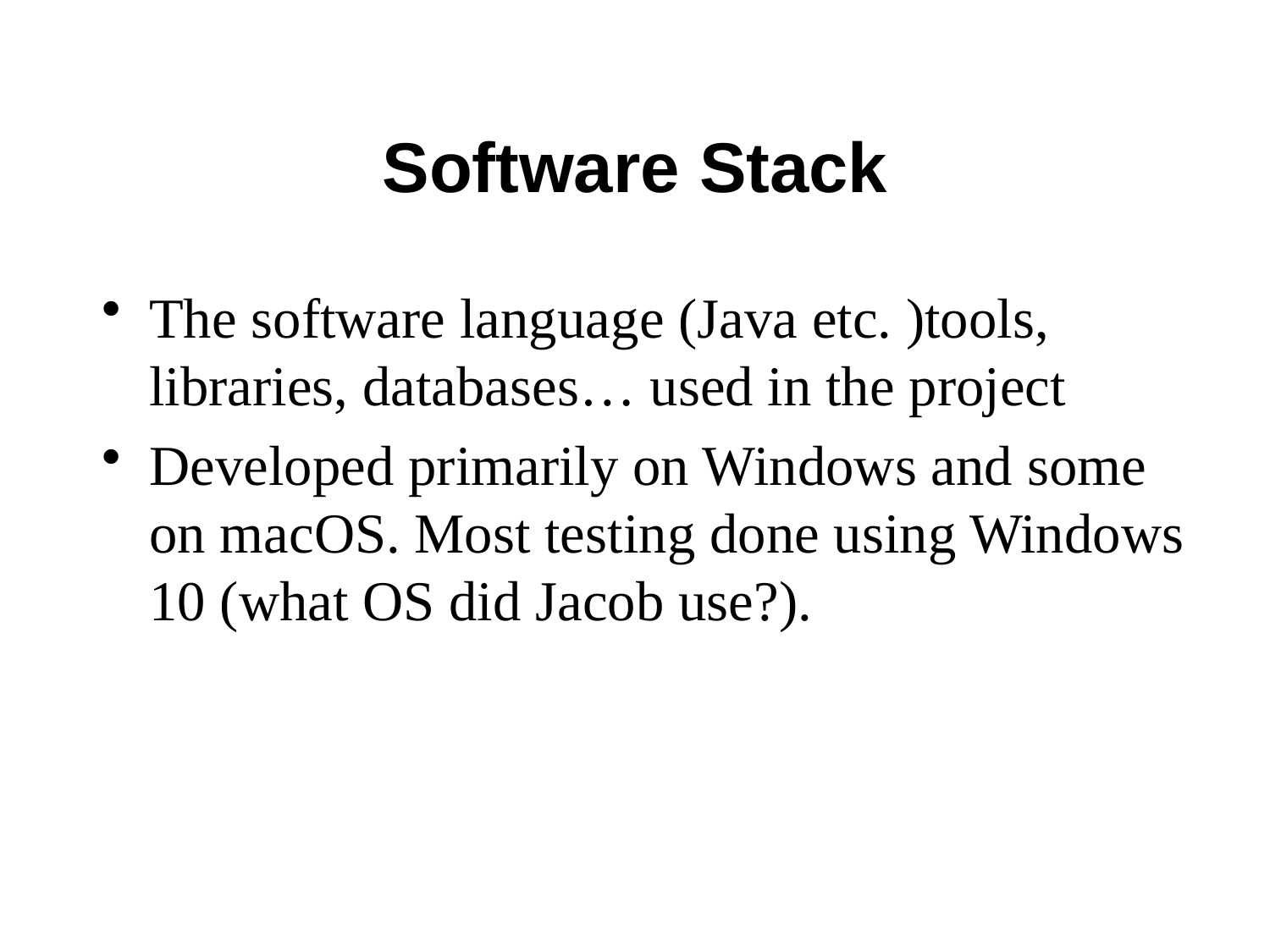

Software Stack
The software language (Java etc. )tools, libraries, databases… used in the project
Developed primarily on Windows and some on macOS. Most testing done using Windows 10 (what OS did Jacob use?).